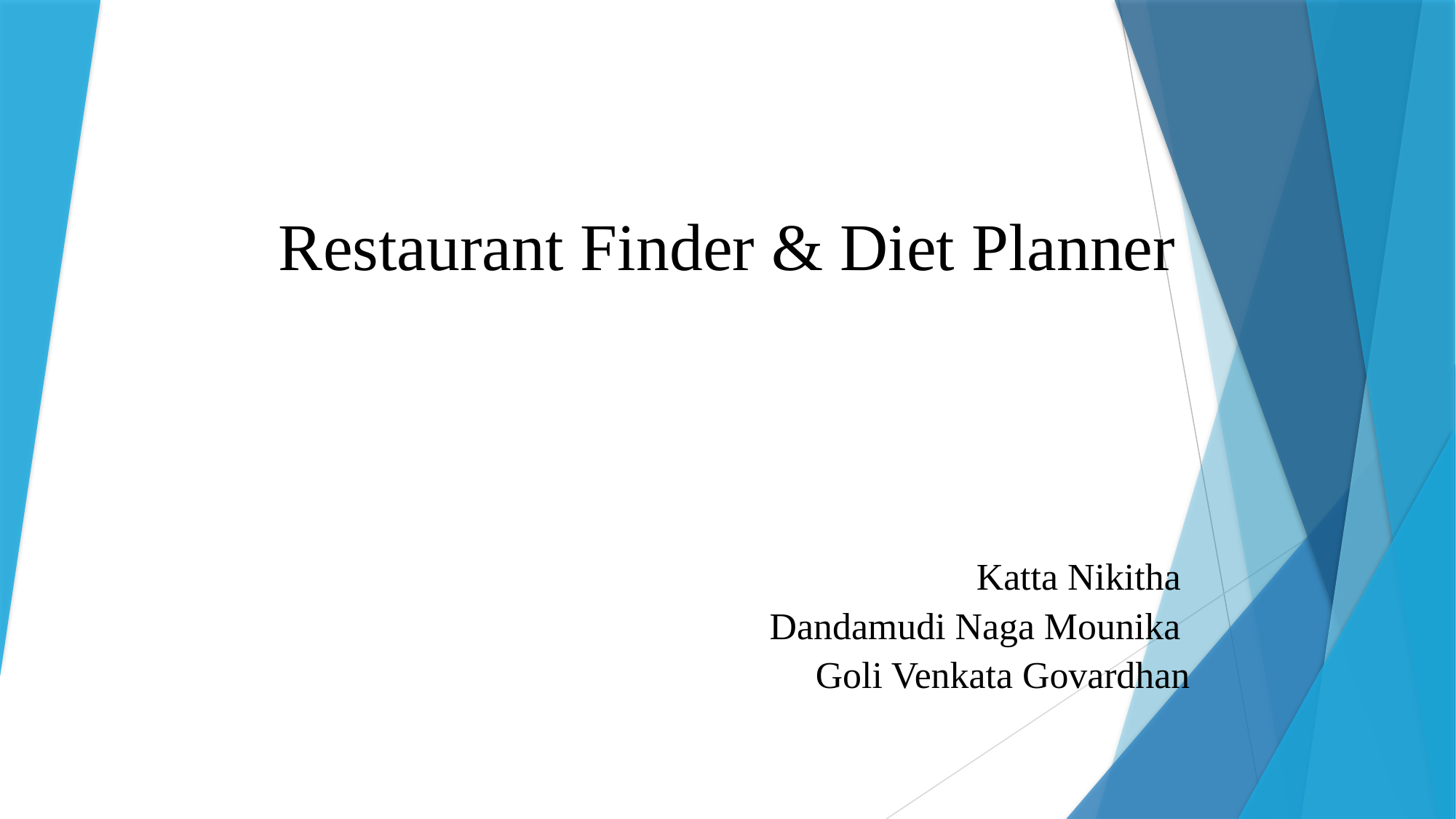

# Restaurant Finder & Diet Planner
Katta Nikitha
Dandamudi Naga Mounika
Goli Venkata Govardhan